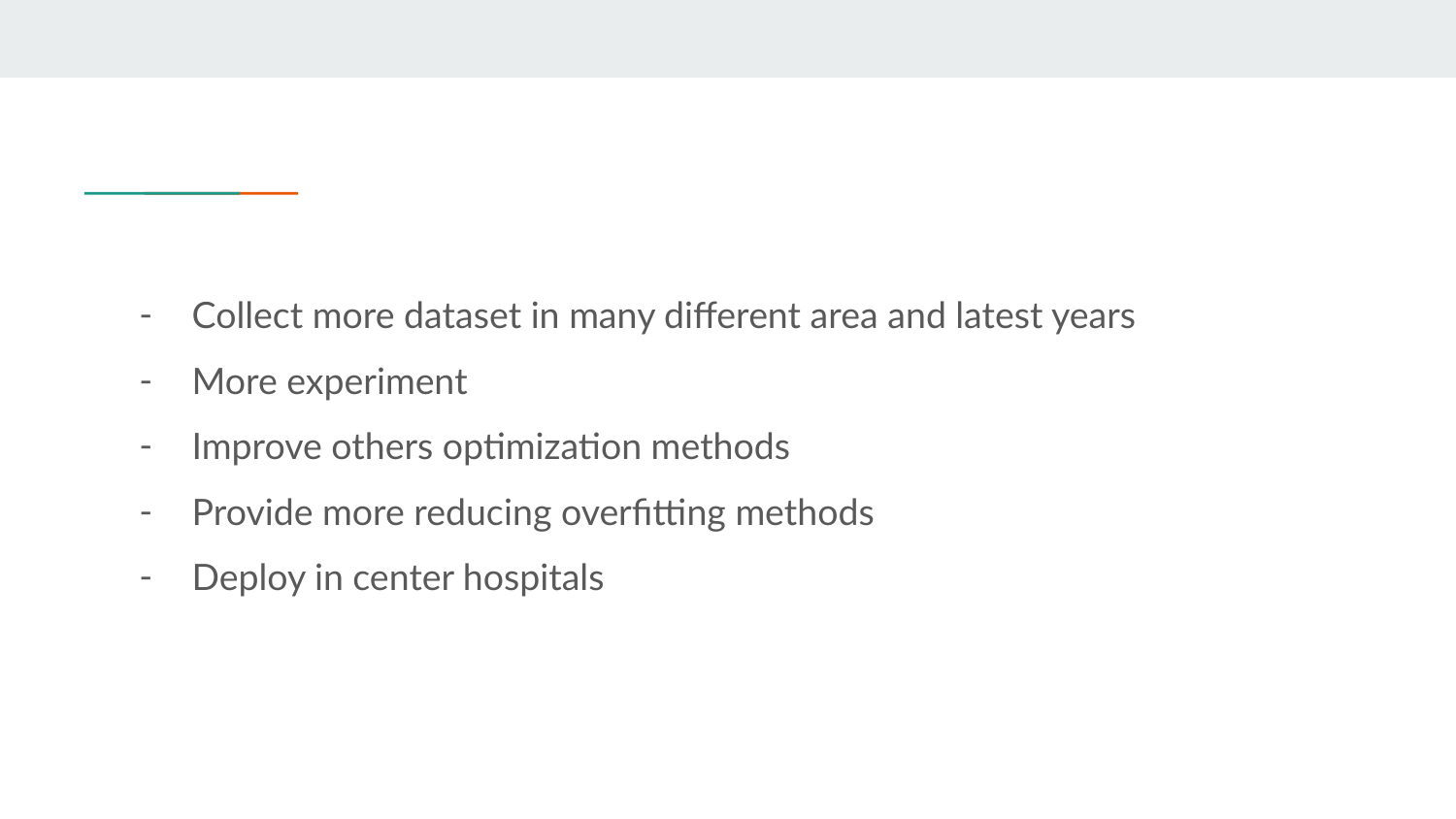

Collect more dataset in many different area and latest years
More experiment
Improve others optimization methods
Provide more reducing overfitting methods
Deploy in center hospitals